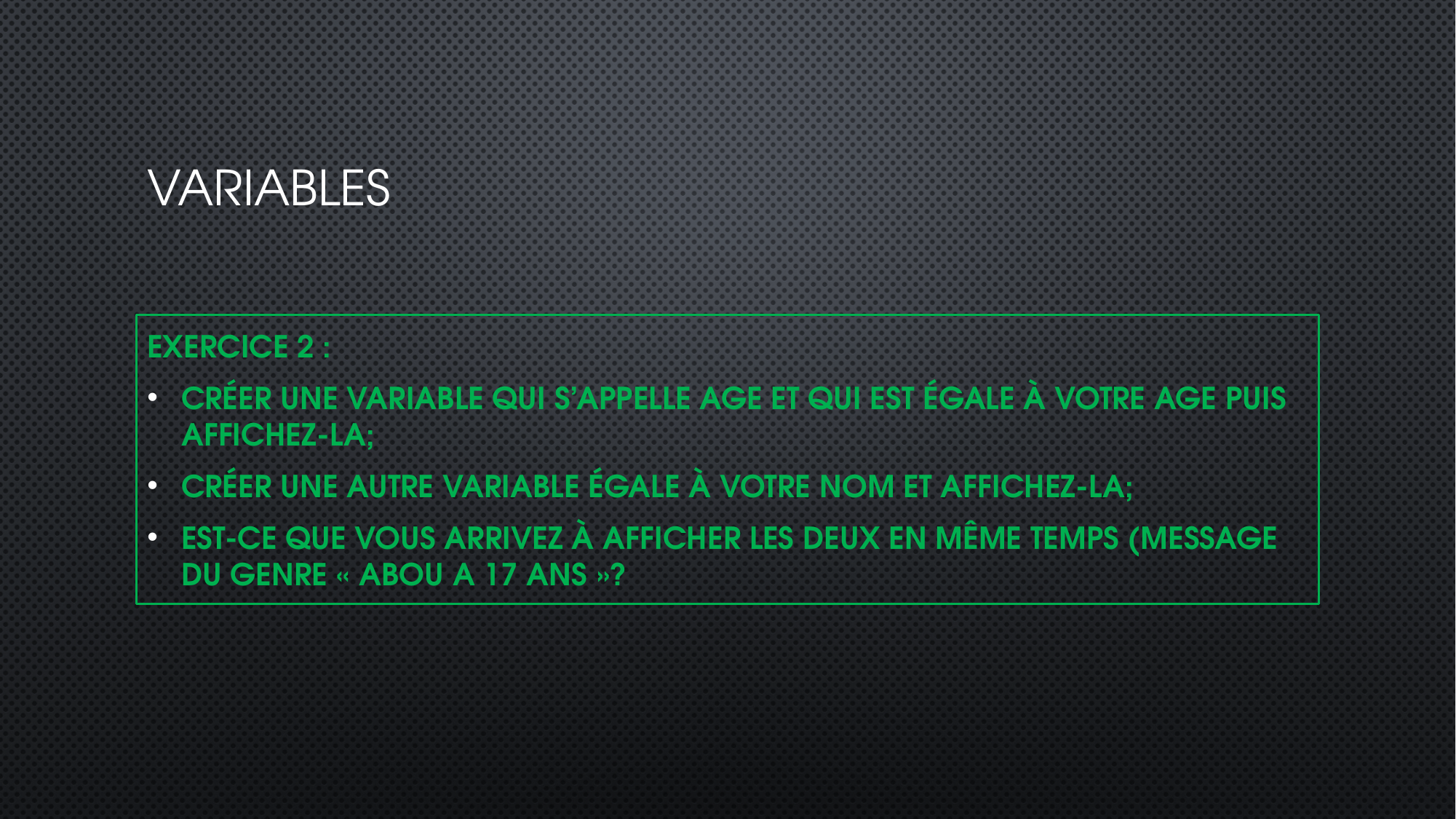

# Variables

Exercice 2 :
Créer une variable qui s’appelle age et qui est égale à votre age puis affichez-la;
Créer une autre variable égale à votre nom et affichez-la;
Est-ce que vous arrivez à afficher les deux en même temps (message du genre « Abou a 17 ans »?